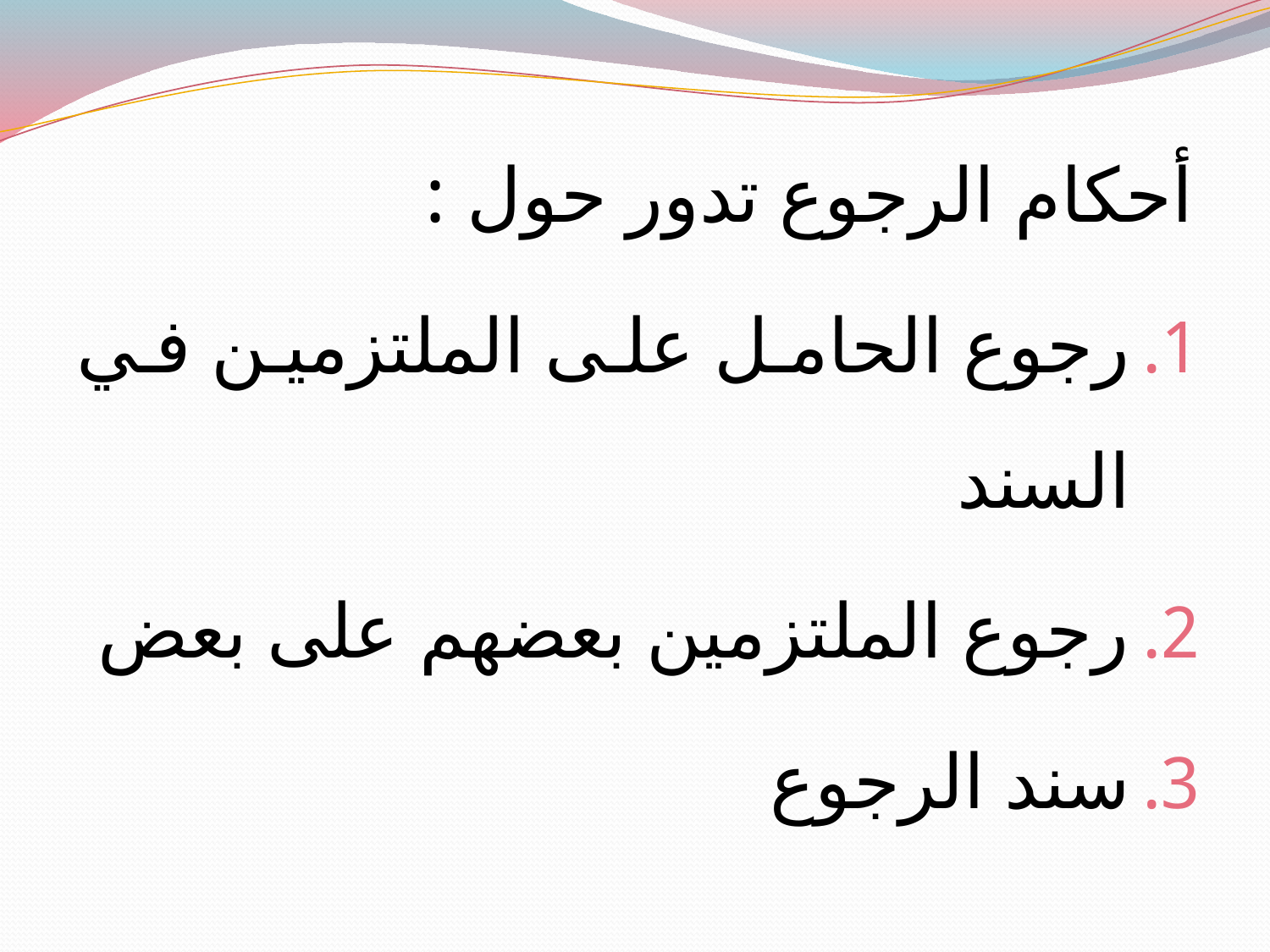

#
أحكام الرجوع تدور حول :
رجوع الحامل على الملتزمين في السند
رجوع الملتزمين بعضهم على بعض
سند الرجوع